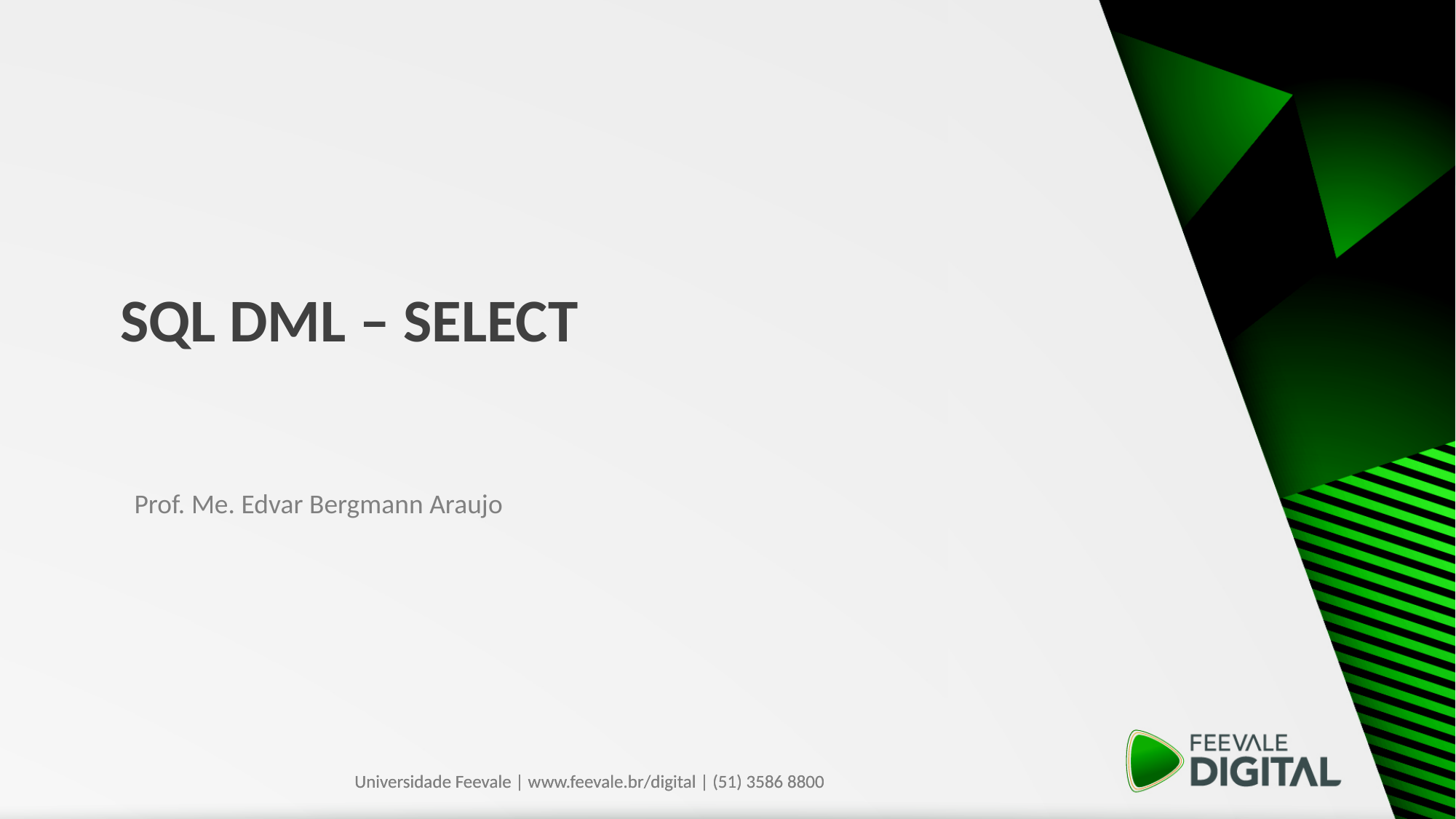

# SQL dml – SELECT
Prof. Me. Edvar Bergmann Araujo